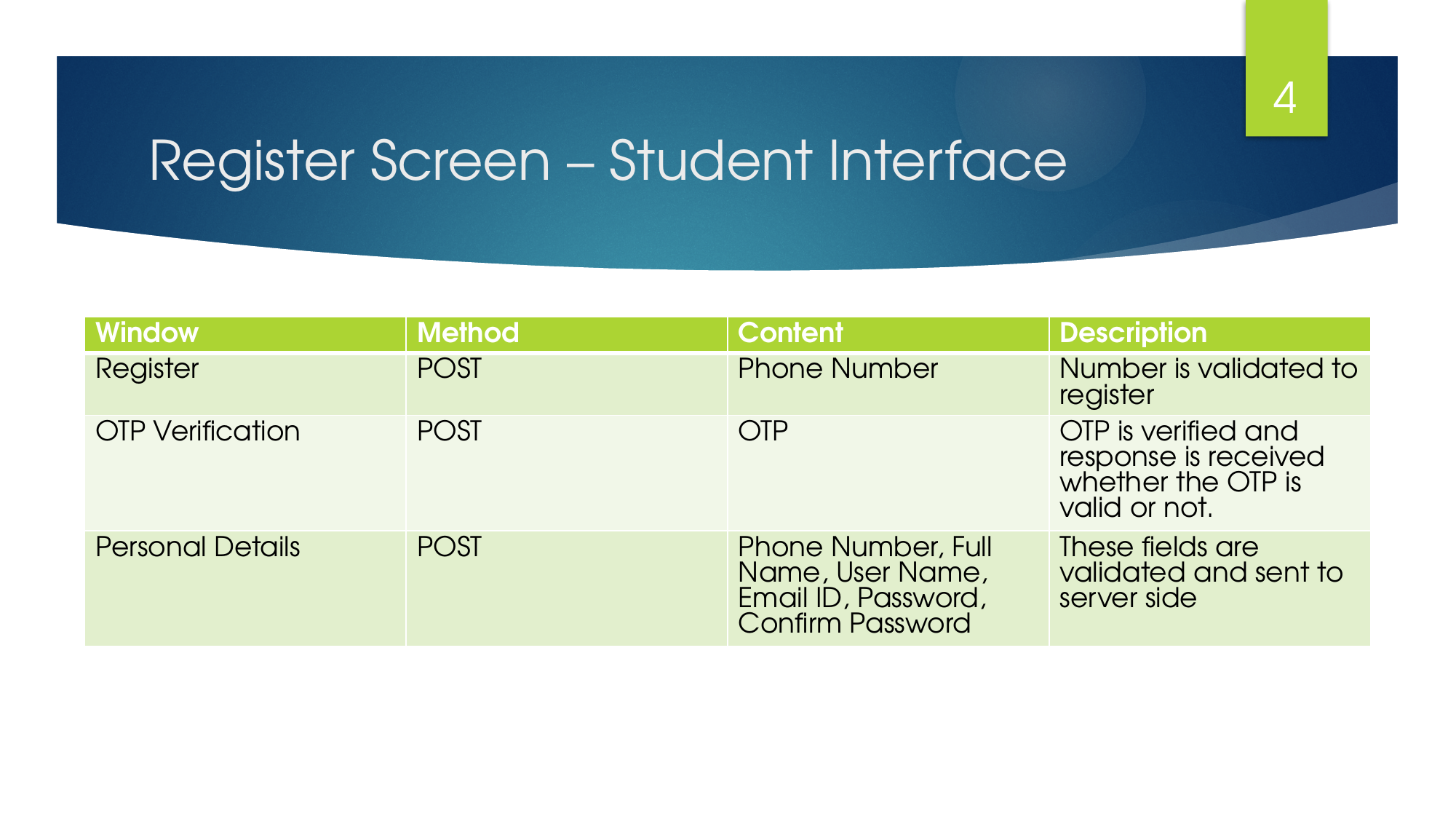

4
# Register Screen – Student Interface
| Window | Method | Content | Description |
| --- | --- | --- | --- |
| Register | POST | Phone Number | Number is validated to register |
| OTP Verification | POST | OTP | OTP is verified and response is received whether the OTP is valid or not. |
| Personal Details | POST | Phone Number, Full Name, User Name, Email ID, Password, Confirm Password | These fields are validated and sent to server side |